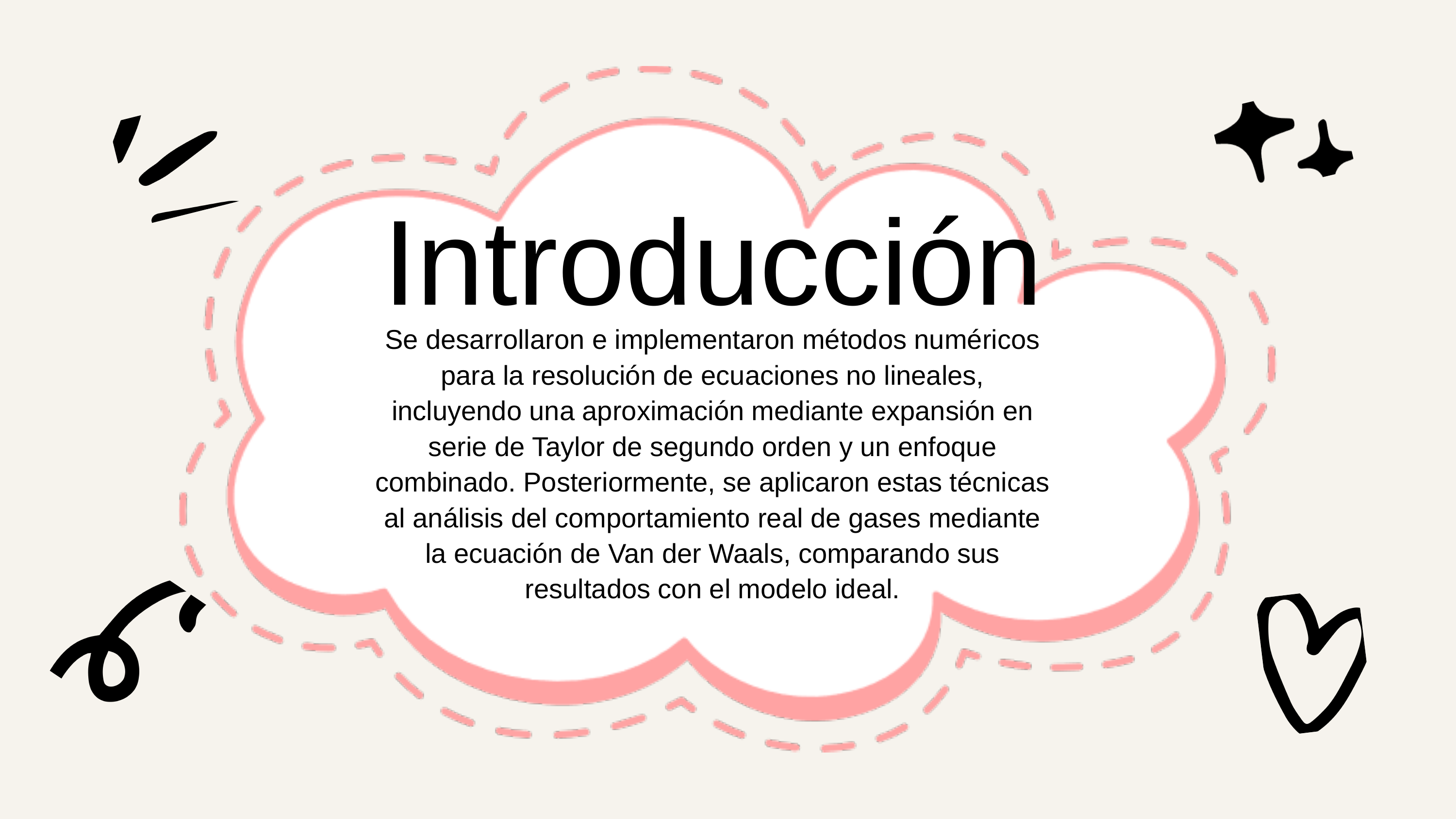

Introducción
Se desarrollaron e implementaron métodos numéricos para la resolución de ecuaciones no lineales, incluyendo una aproximación mediante expansión en serie de Taylor de segundo orden y un enfoque combinado. Posteriormente, se aplicaron estas técnicas al análisis del comportamiento real de gases mediante la ecuación de Van der Waals, comparando sus resultados con el modelo ideal.